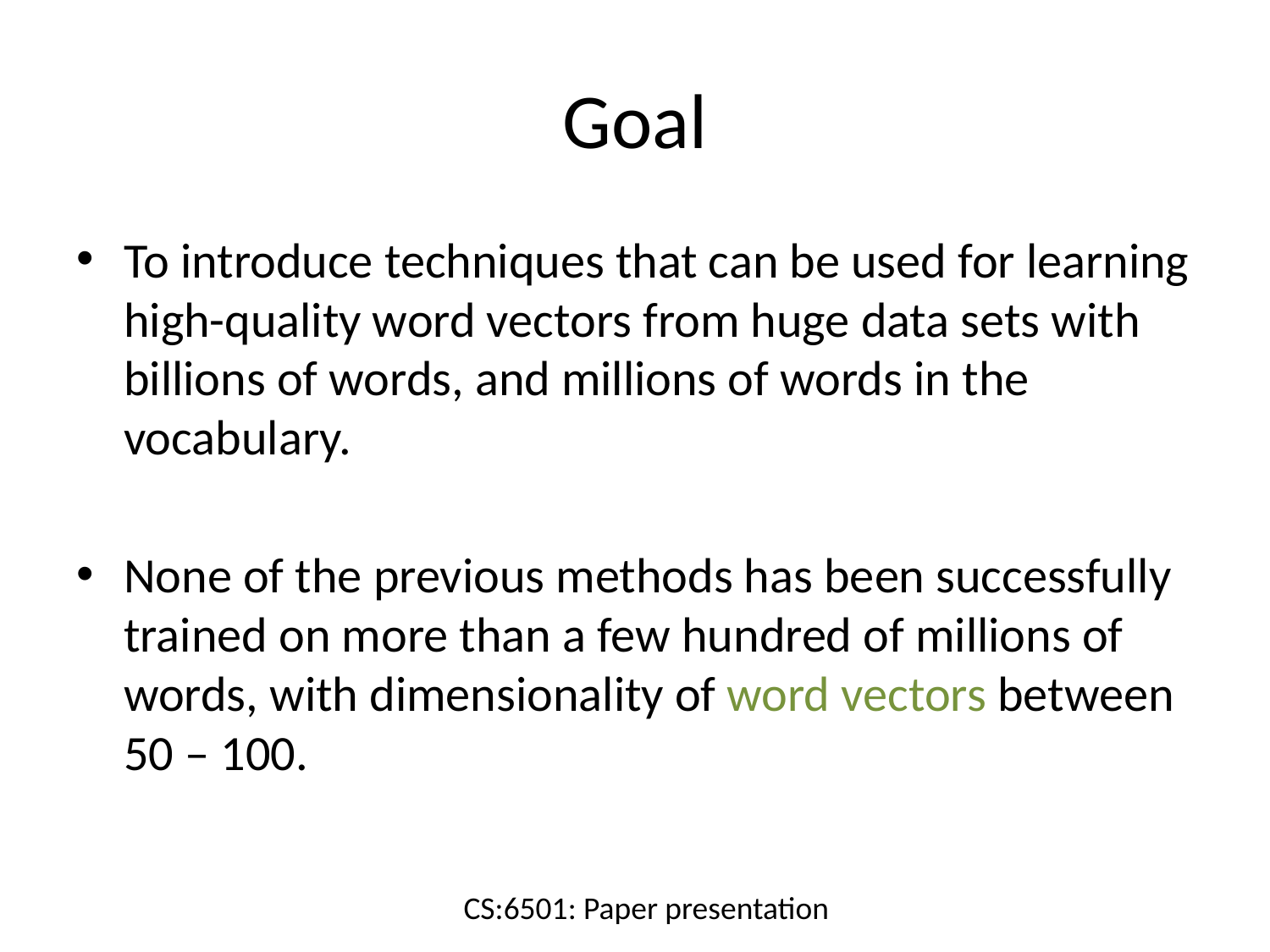

# Goal
To introduce techniques that can be used for learning high-quality word vectors from huge data sets with billions of words, and millions of words in the vocabulary.

None of the previous methods has been successfully trained on more than a few hundred of millions of words, with dimensionality of word vectors between 50 – 100.
CS:6501: Paper presentation